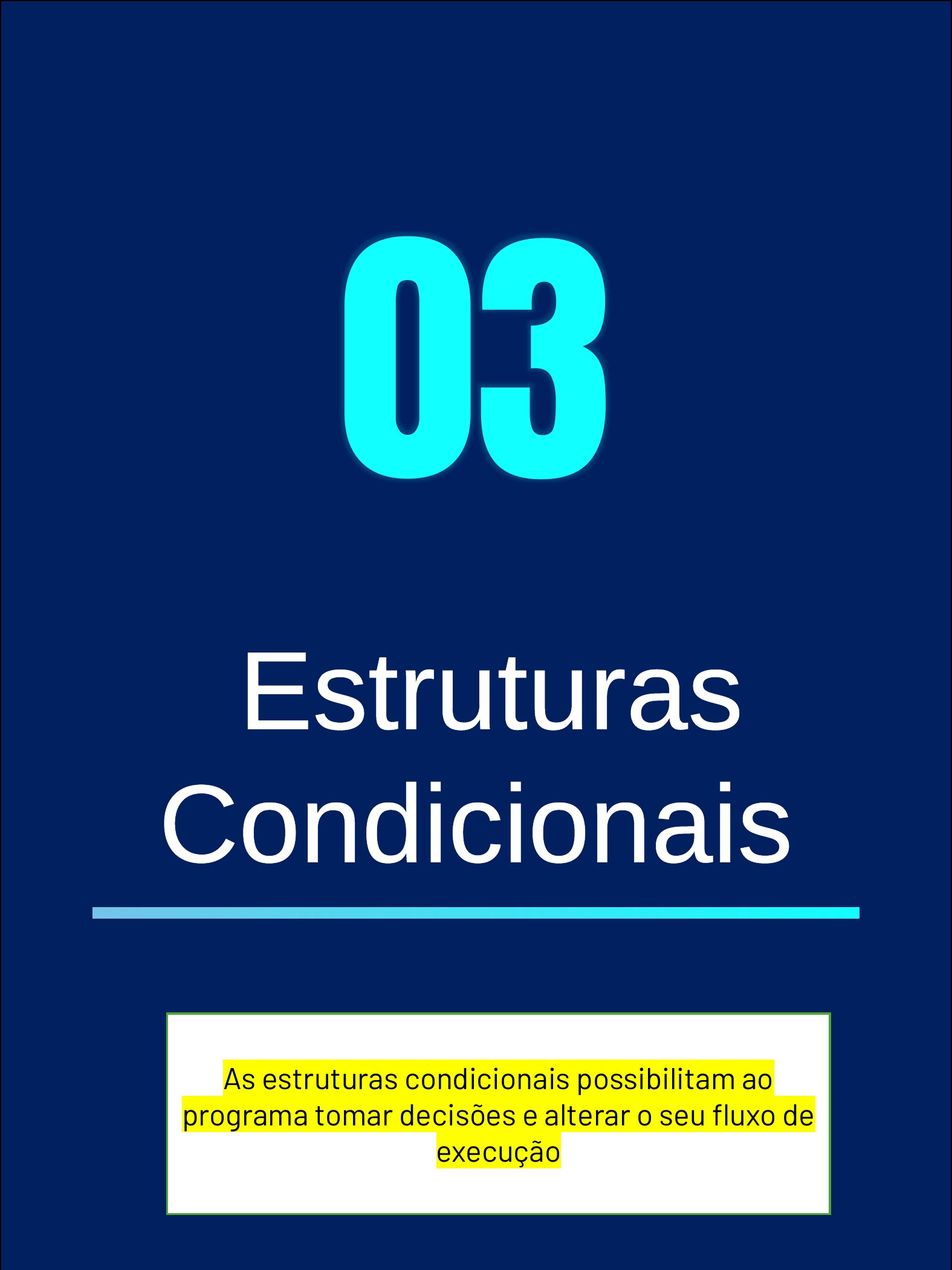

03

 Estruturas Condicionais

As estruturas condicionais possibilitam ao programa tomar decisões e alterar o seu fluxo de execução
Algoritmos: A arte suprema da Lógica Digital – LUIZ FELIPE P. RODRIGUES

6